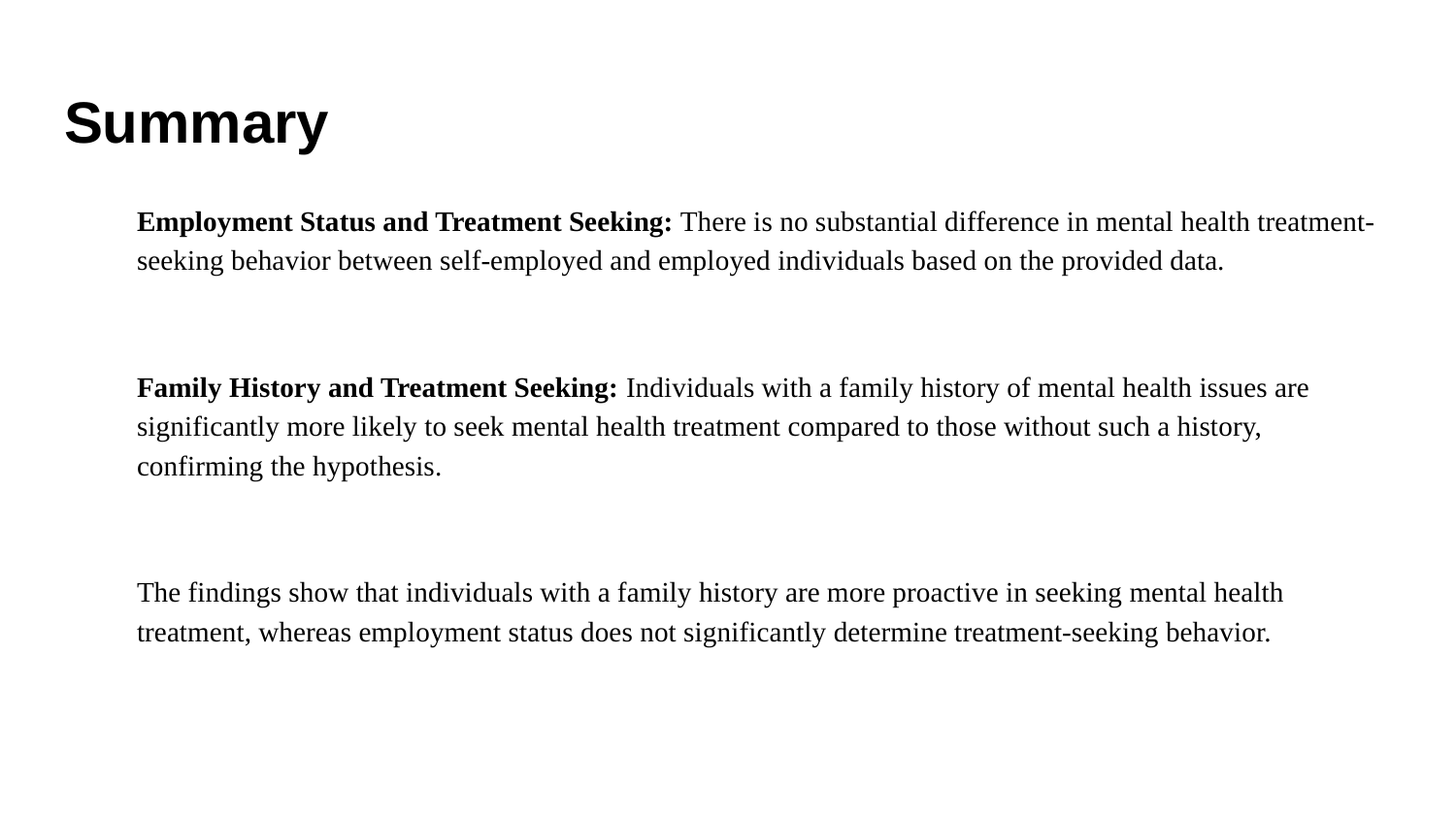

# Summary
Employment Status and Treatment Seeking: There is no substantial difference in mental health treatment-seeking behavior between self-employed and employed individuals based on the provided data.

Family History and Treatment Seeking: Individuals with a family history of mental health issues are significantly more likely to seek mental health treatment compared to those without such a history, confirming the hypothesis.

The findings show that individuals with a family history are more proactive in seeking mental health treatment, whereas employment status does not significantly determine treatment-seeking behavior.